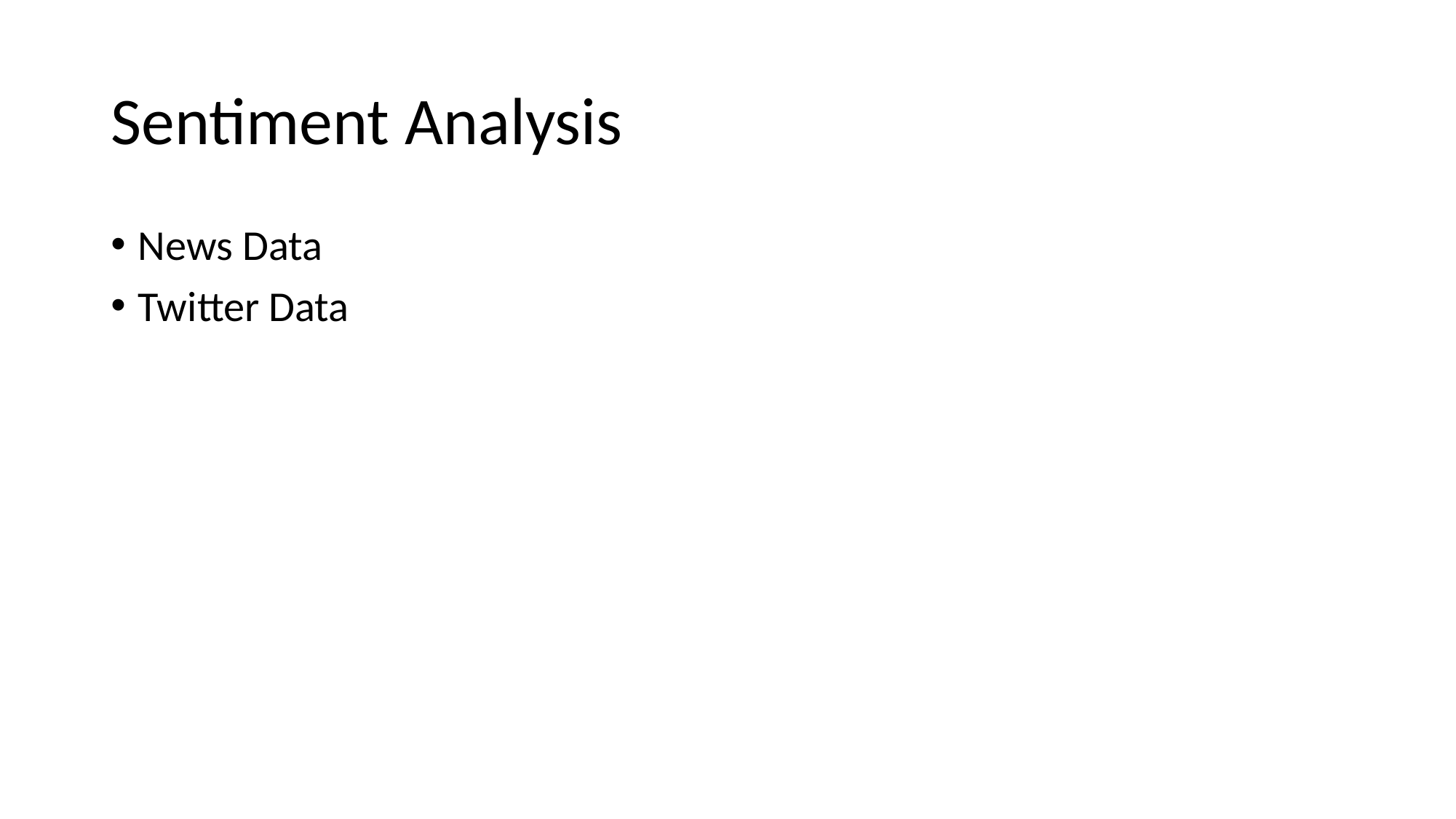

# Sentiment Analysis
News Data
Twitter Data